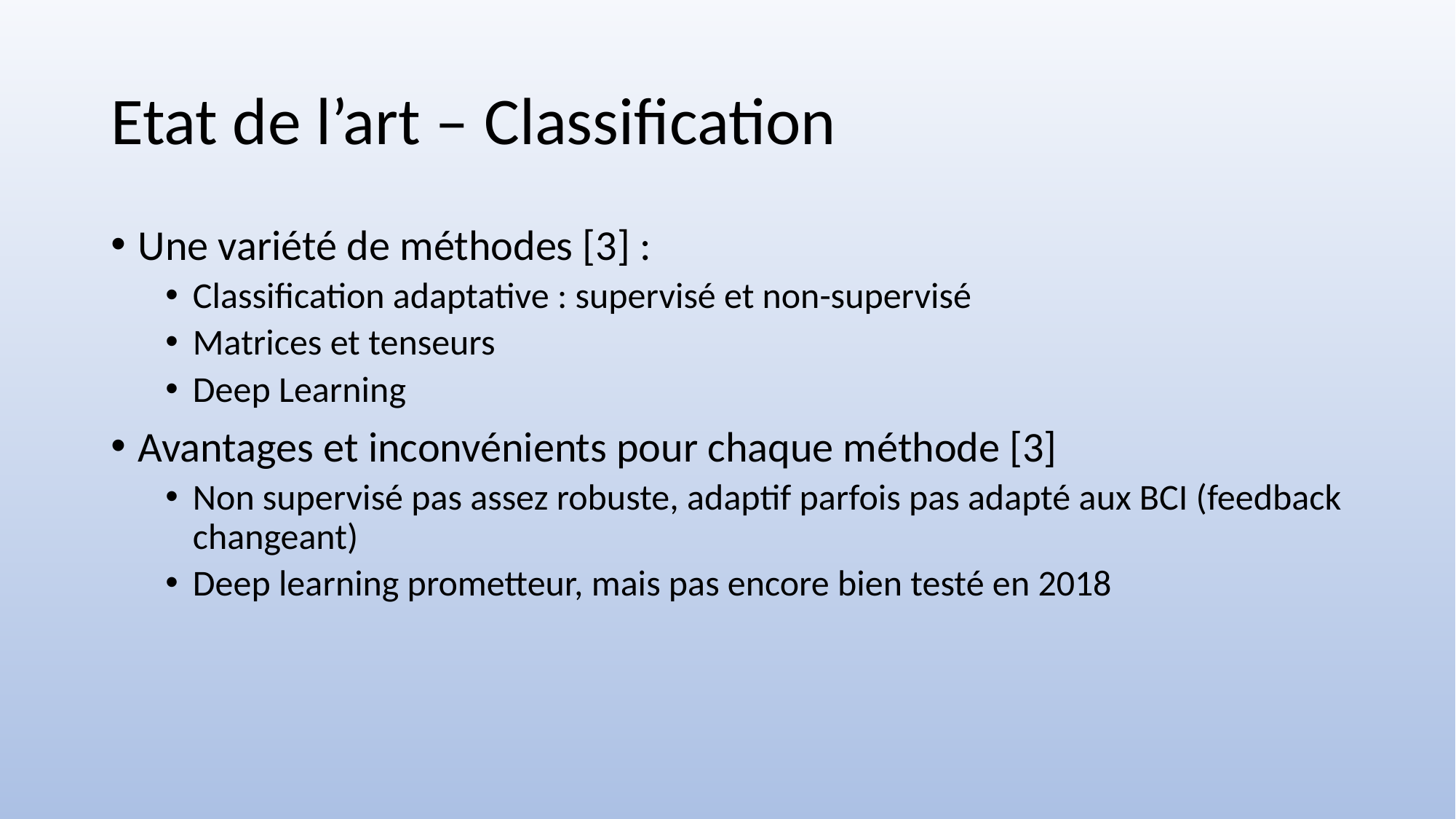

# Etat de l’art – Classification
Une variété de méthodes [3] :
Classification adaptative : supervisé et non-supervisé
Matrices et tenseurs
Deep Learning
Avantages et inconvénients pour chaque méthode [3]
Non supervisé pas assez robuste, adaptif parfois pas adapté aux BCI (feedback changeant)
Deep learning prometteur, mais pas encore bien testé en 2018